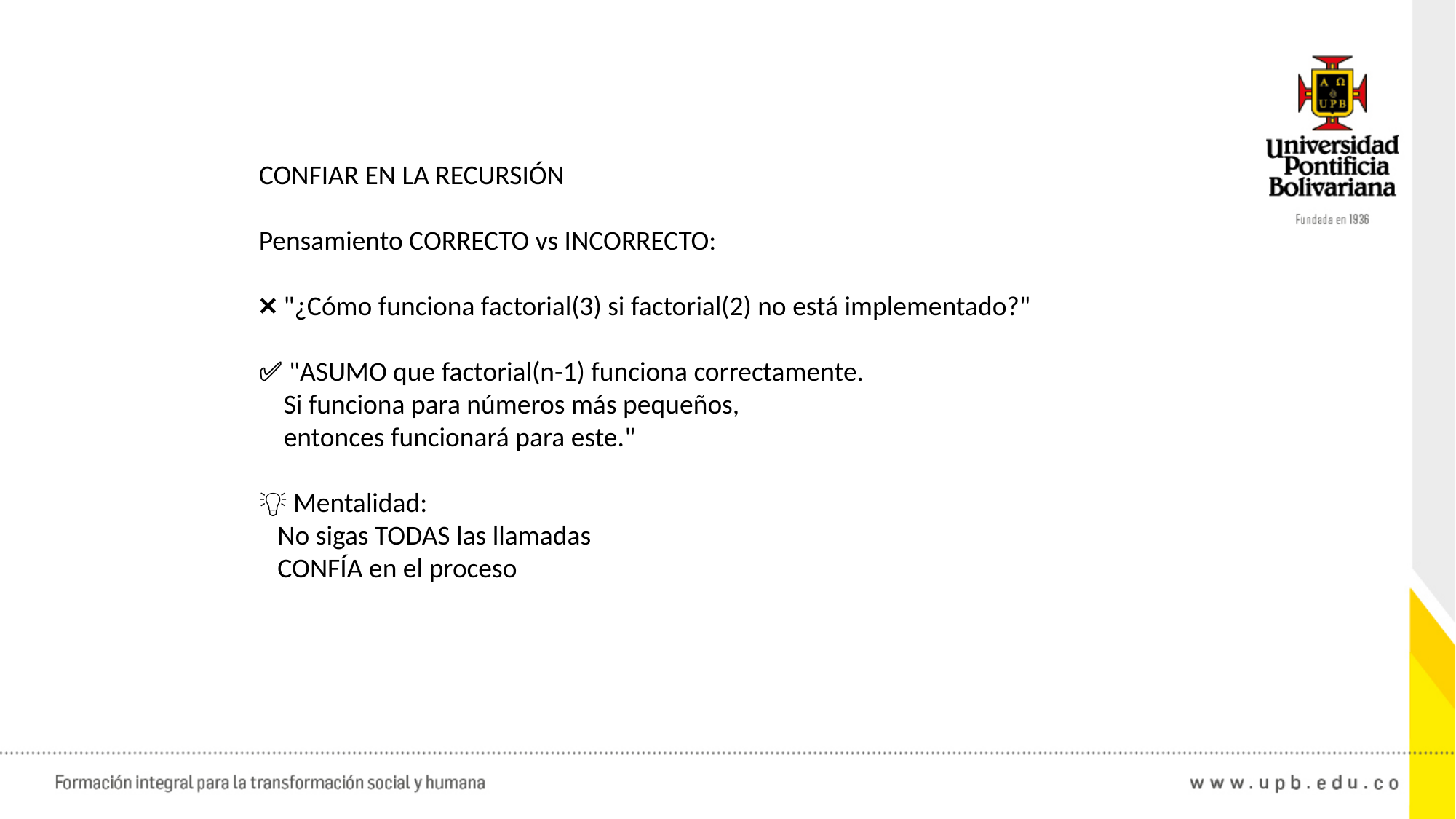

CONFIAR EN LA RECURSIÓN

Pensamiento CORRECTO vs INCORRECTO:

❌ "¿Cómo funciona factorial(3) si factorial(2) no está implementado?"

✅ "ASUMO que factorial(n-1) funciona correctamente.
    Si funciona para números más pequeños,
    entonces funcionará para este."

💡 Mentalidad:
   No sigas TODAS las llamadas
   CONFÍA en el proceso